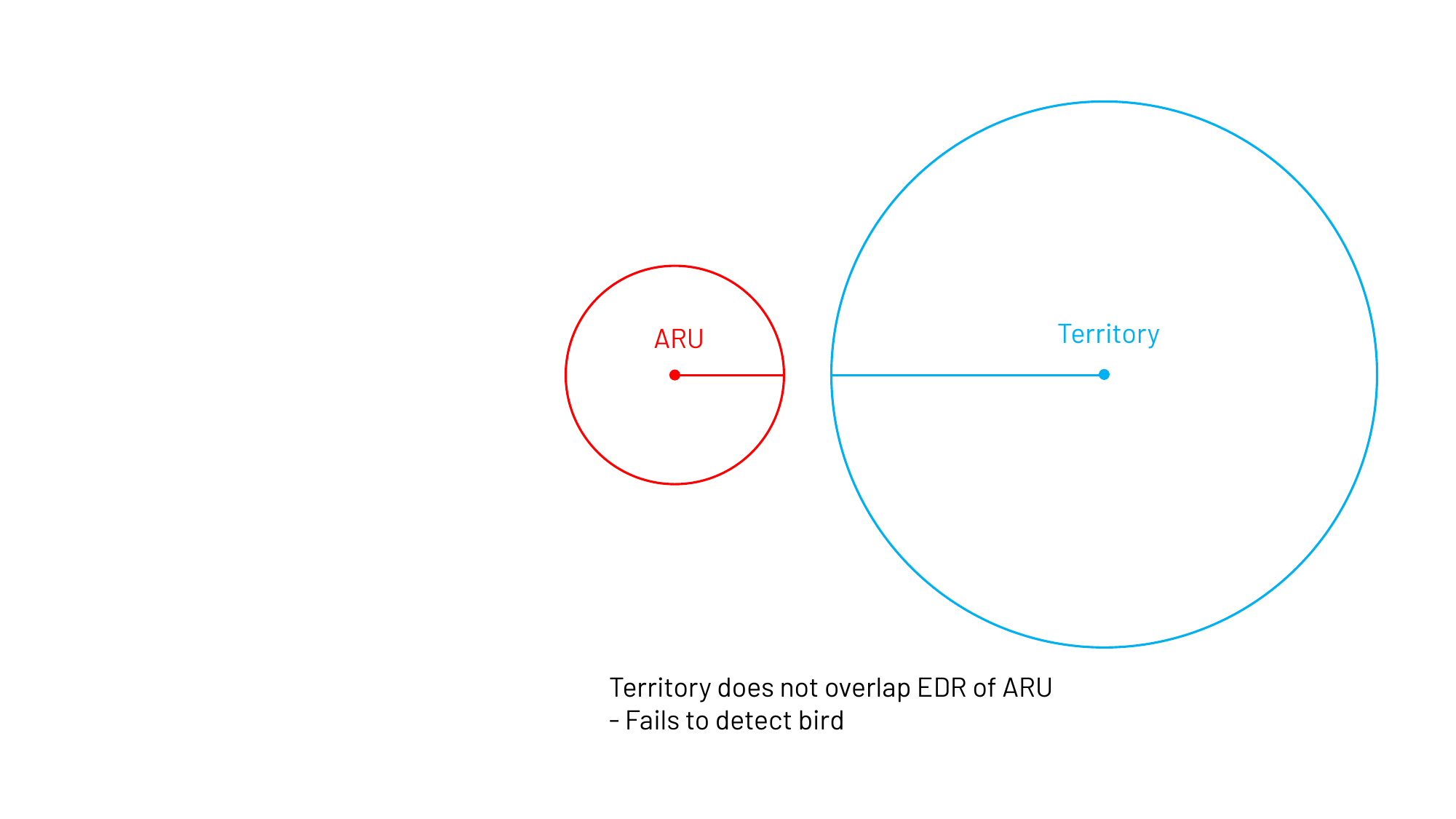

Territory
ARU

Territory does not overlap EDR of ARU
- Fails to detect bird